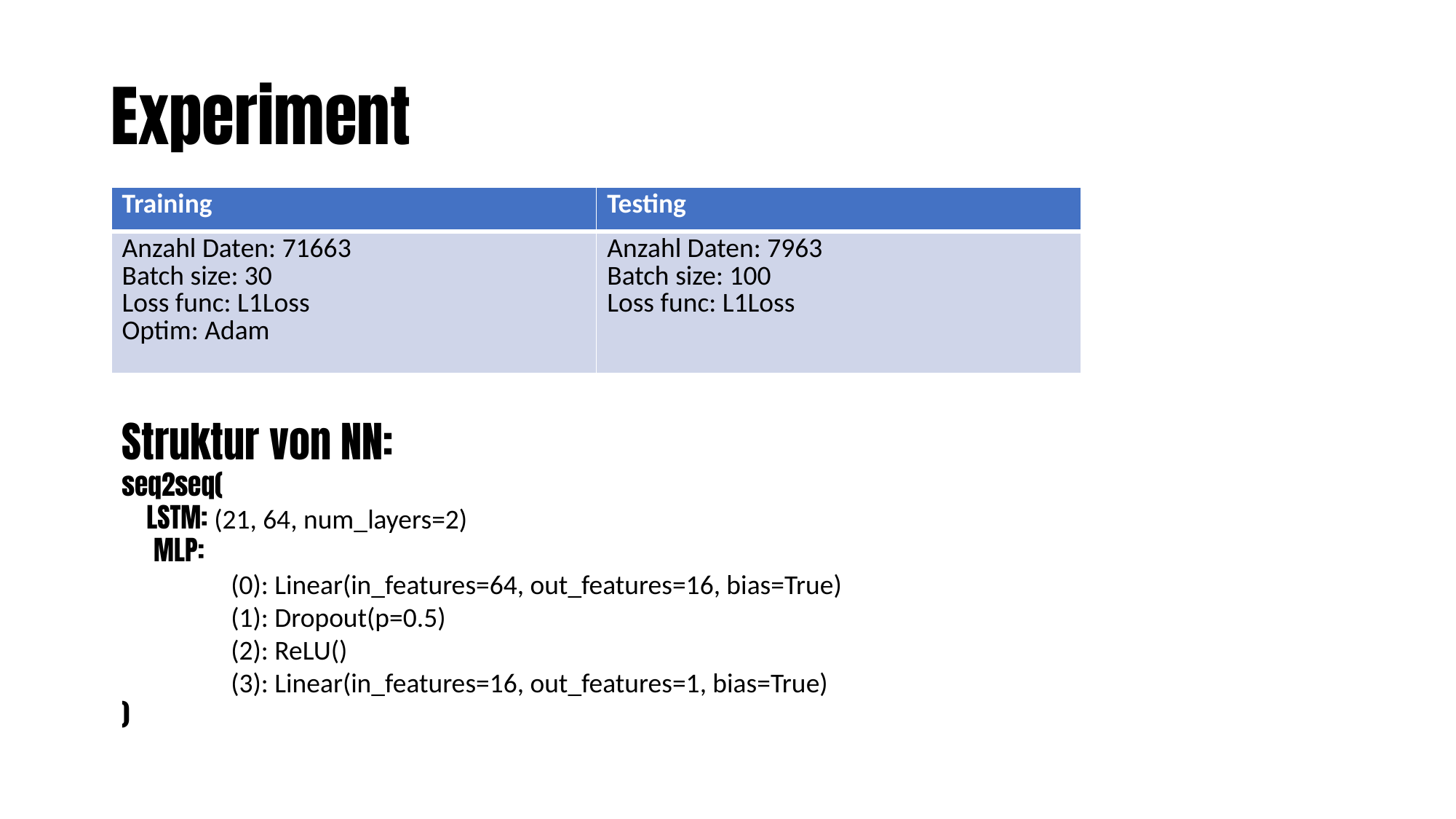

# Experiment
| Training | Testing |
| --- | --- |
| Anzahl Daten: 71663 Batch size: 30 Loss func: L1Loss Optim: Adam | Anzahl Daten: 7963 Batch size: 100 Loss func: L1Loss |
Struktur von NN:
seq2seq(
    LSTM: (21, 64, num_layers=2)
     MLP:
	(0): Linear(in_features=64, out_features=16, bias=True)
	(1): Dropout(p=0.5)
	(2): ReLU()
	(3): Linear(in_features=16, out_features=1, bias=True)
)